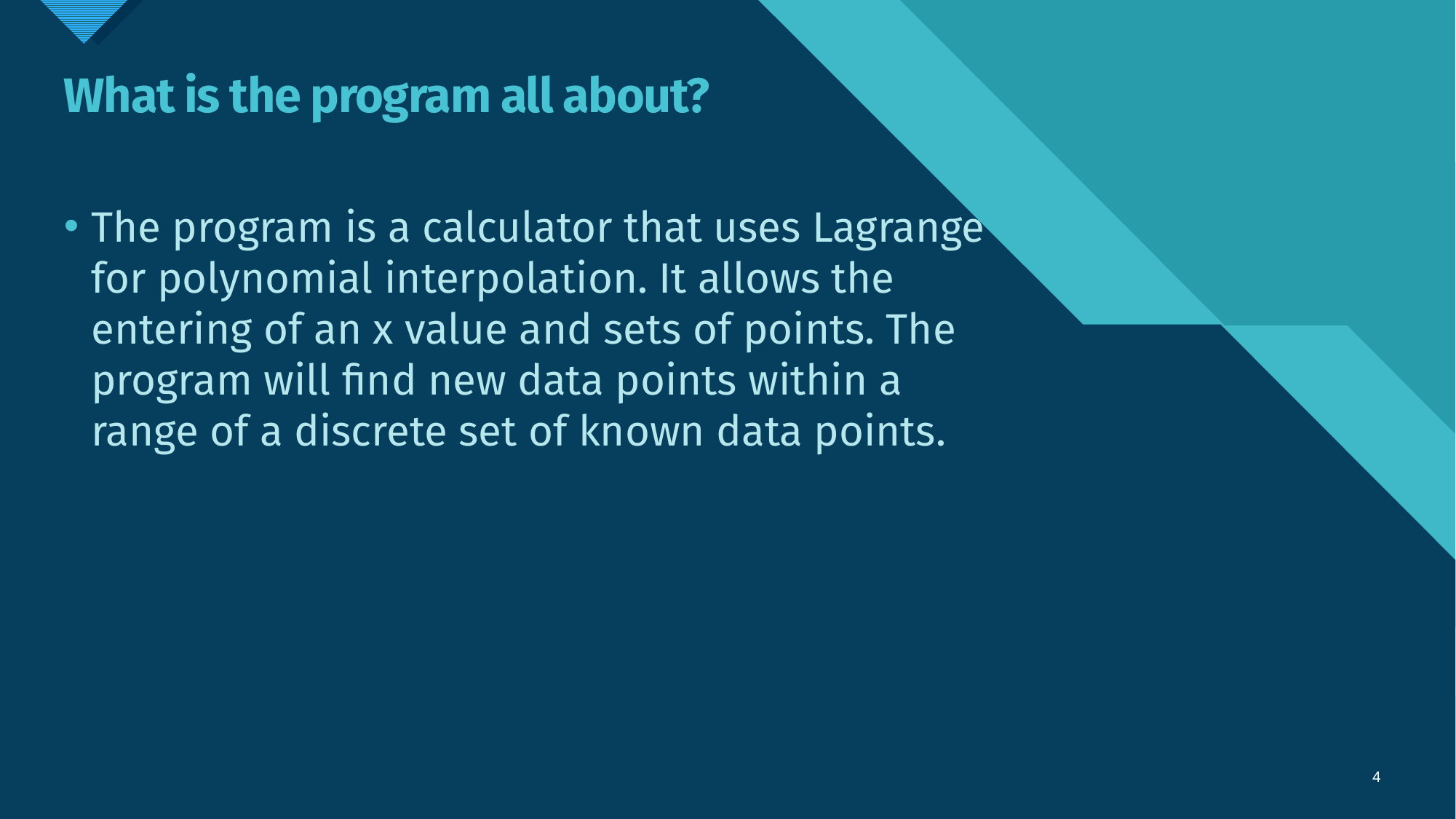

# What is the program all about?
The program is a calculator that uses Lagrange for polynomial interpolation. It allows the entering of an x value and sets of points. The program will find new data points within a range of a discrete set of known data points.
4